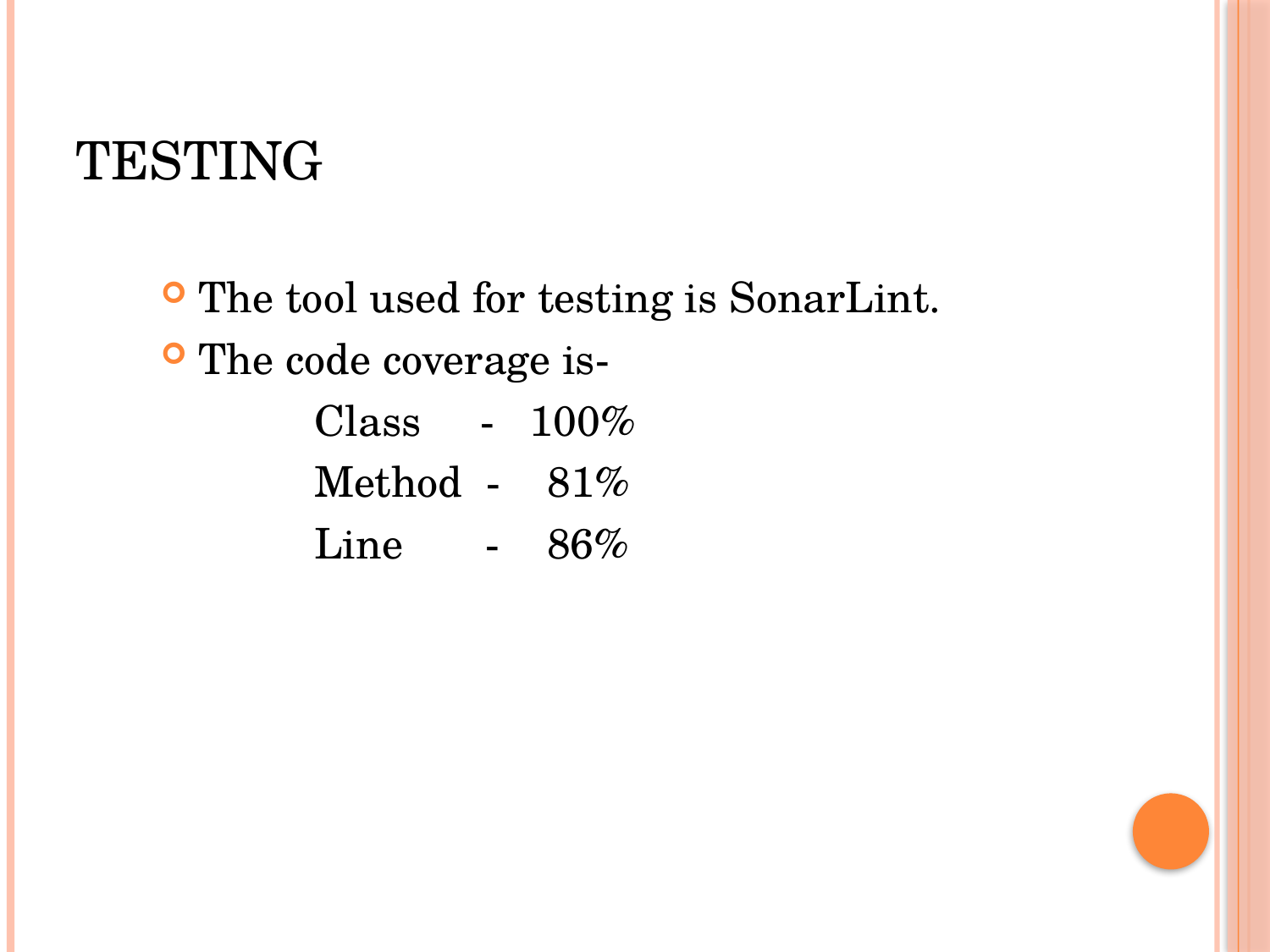

# Testing
The tool used for testing is SonarLint.
The code coverage is-
             Class     -   100%
             Method  -    81%
             Line       -    86%